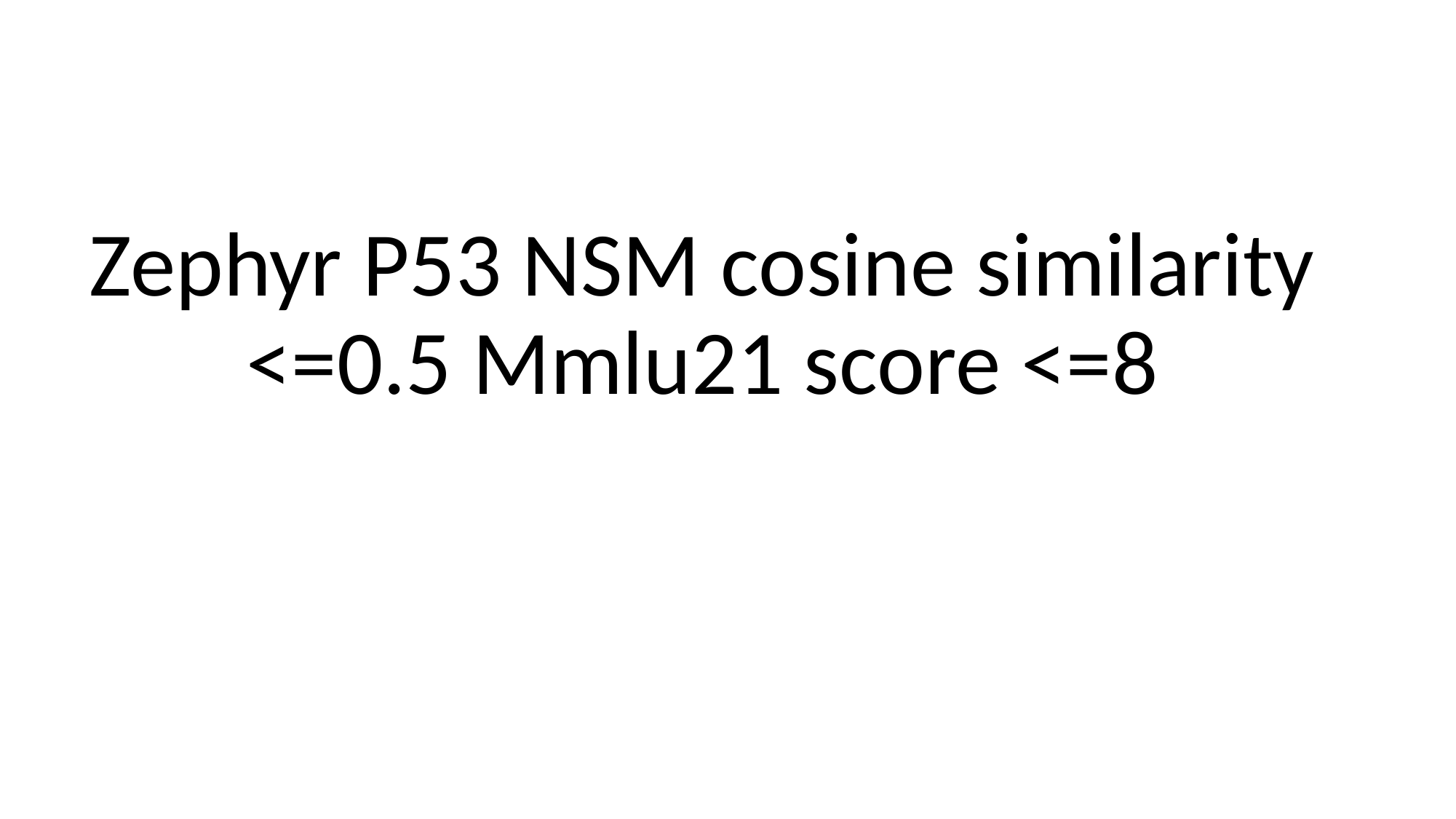

# Zephyr P53 NSM cosine similarity <=0.5 Mmlu21 score <=8